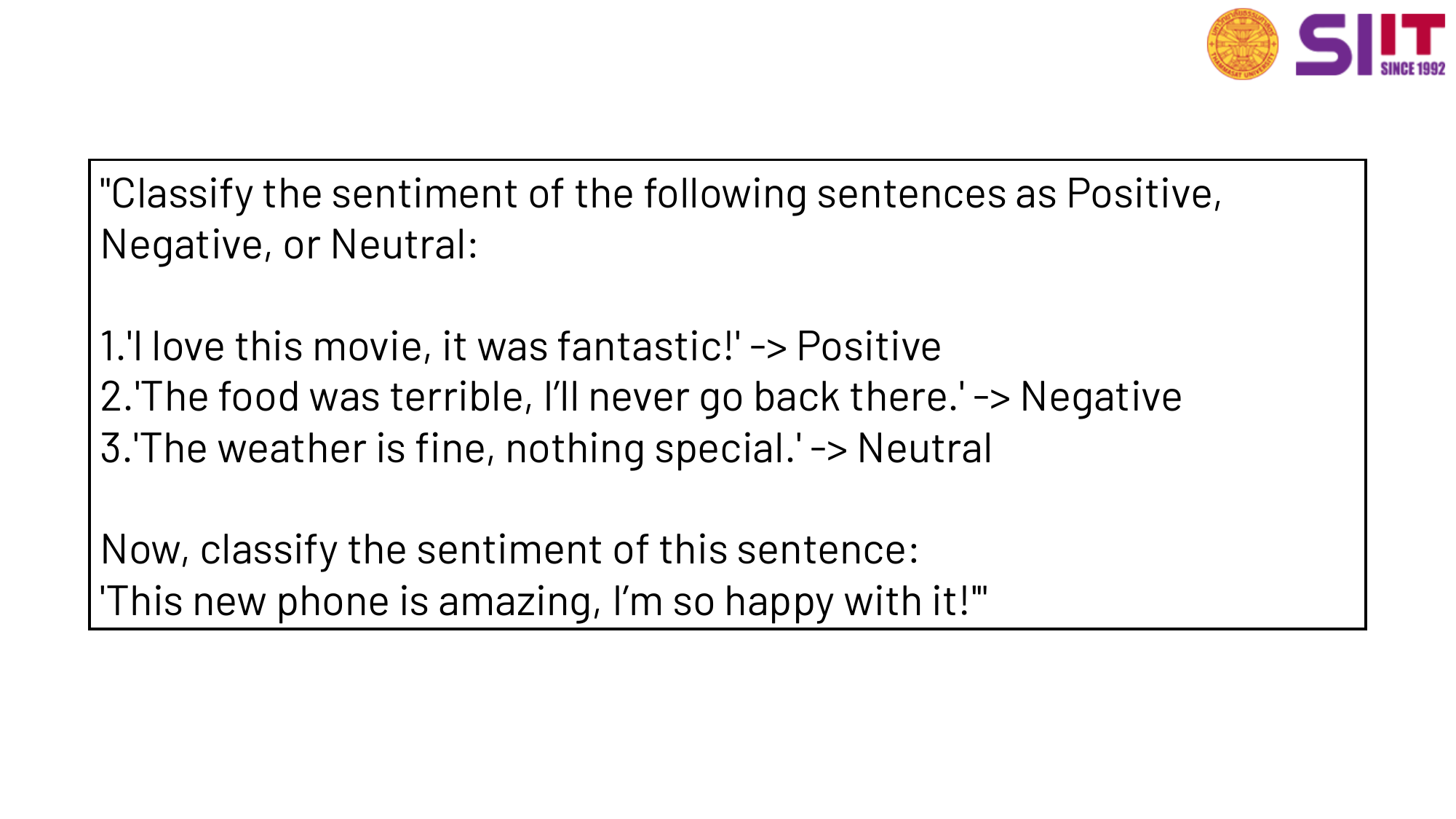

"Classify the sentiment of the following sentences as Positive, Negative, or Neutral:

'I love this movie, it was fantastic!' -> Positive
'The food was terrible, I’ll never go back there.' -> Negative
'The weather is fine, nothing special.' -> Neutral

Now, classify the sentiment of this sentence:
'This new phone is amazing, I’m so happy with it!'"